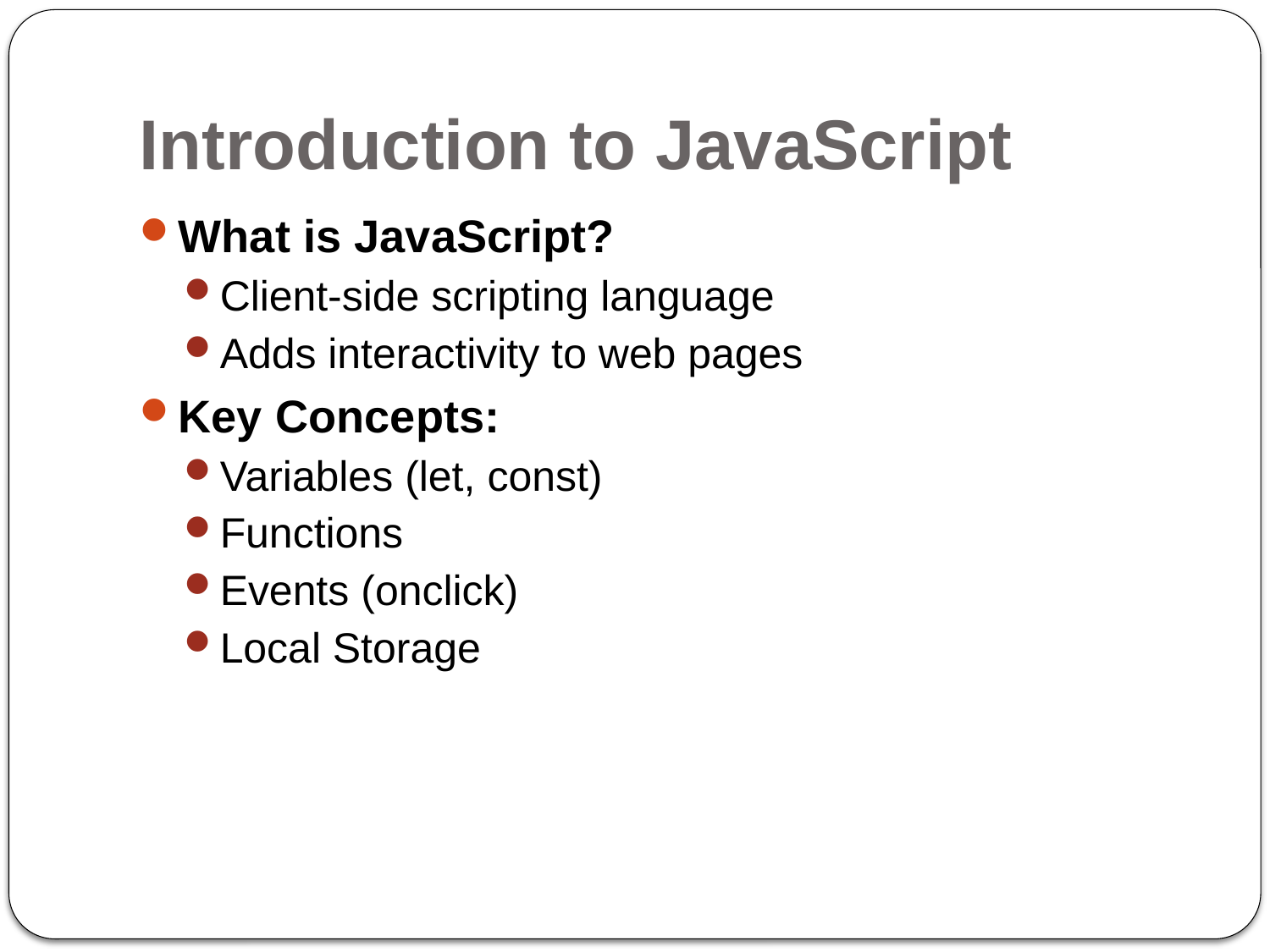

# Introduction to JavaScript
What is JavaScript?
Client-side scripting language
Adds interactivity to web pages
Key Concepts:
Variables (let, const)
Functions
Events (onclick)
Local Storage